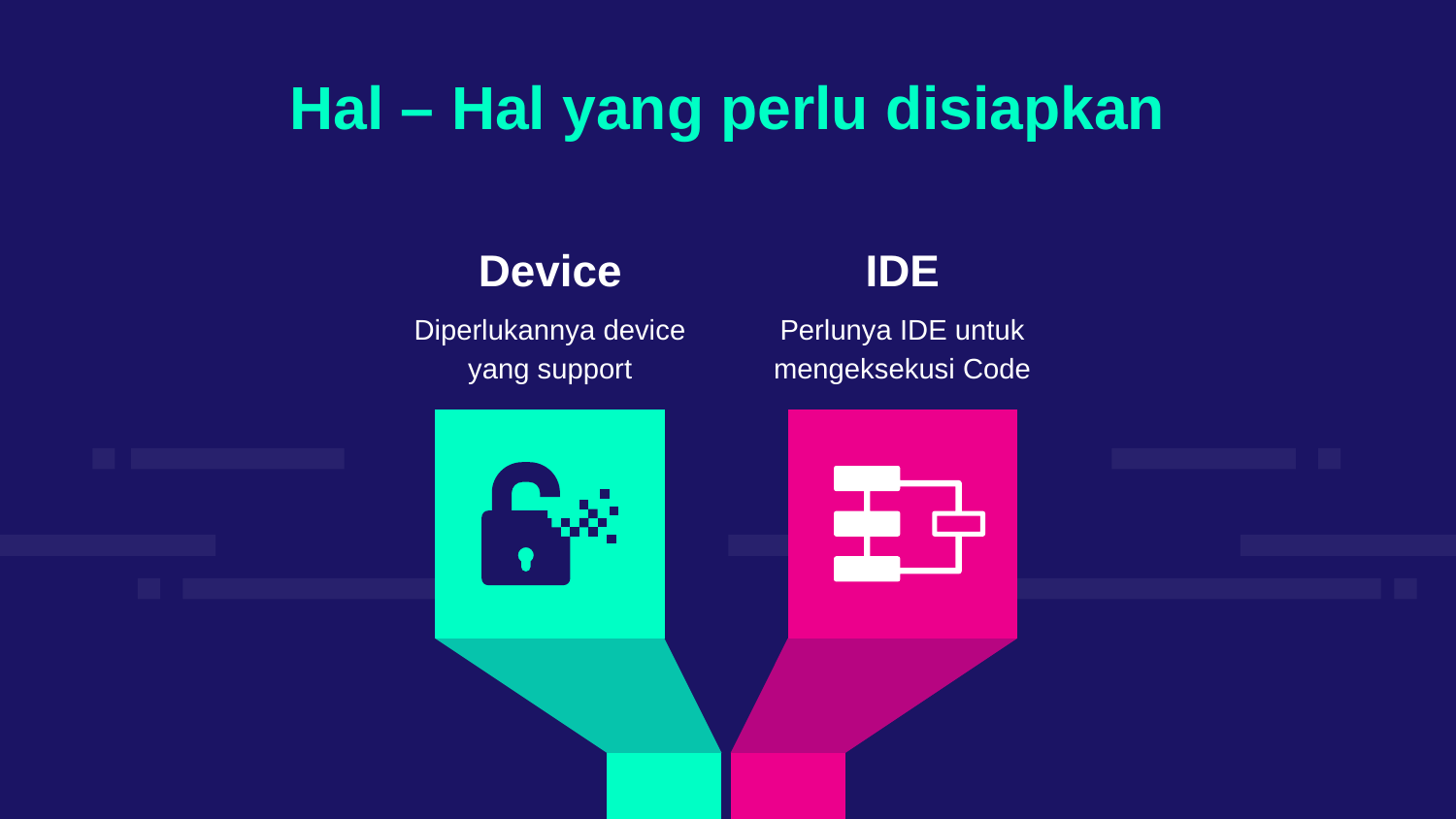

Hal – Hal yang perlu disiapkan
IDE
Device
Perlunya IDE untuk mengeksekusi Code

Diperlukannya device yang support